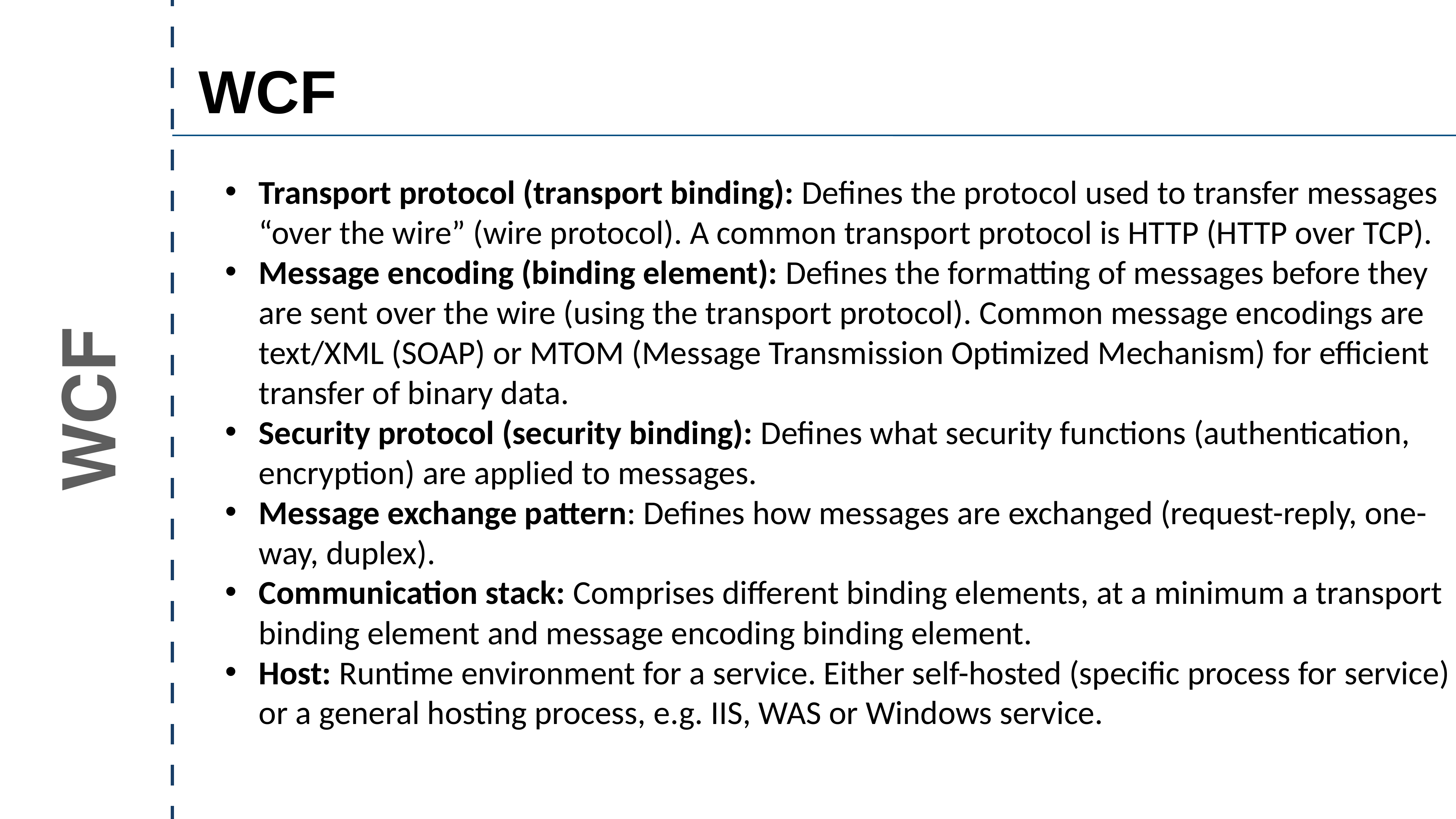

WCF

Transport protocol (transport binding): Defines the protocol used to transfer messages “over the wire” (wire protocol). A common transport protocol is HTTP (HTTP over TCP).
Message encoding (binding element): Defines the formatting of messages before they are sent over the wire (using the transport protocol). Common message encodings are text/XML (SOAP) or MTOM (Message Transmission Optimized Mechanism) for efficient transfer of binary data.
Security protocol (security binding): Defines what security functions (authentication, encryption) are applied to messages.
Message exchange pattern: Defines how messages are exchanged (request-reply, one-way, duplex).
Communication stack: Comprises different binding elements, at a minimum a transport binding element and message encoding binding element.
Host: Runtime environment for a service. Either self-hosted (specific process for service) or a general hosting process, e.g. IIS, WAS or Windows service.
WCF